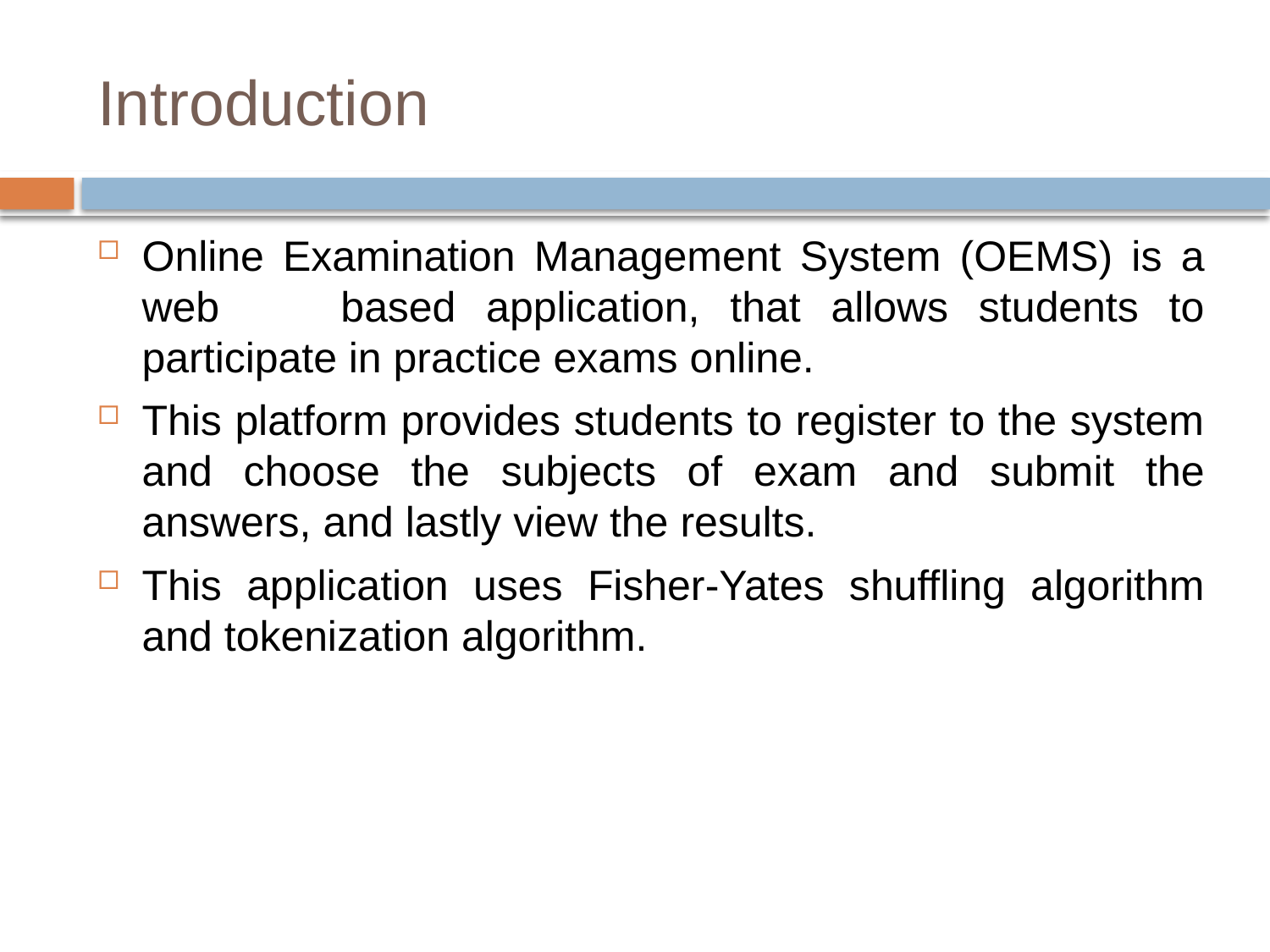

# Introduction
Online Examination Management System (OEMS) is a web    based application, that allows students to participate in practice exams online.
This platform provides students to register to the system and choose the subjects of exam and submit the answers, and lastly view the results.
This application uses Fisher-Yates shuffling algorithm and tokenization algorithm.